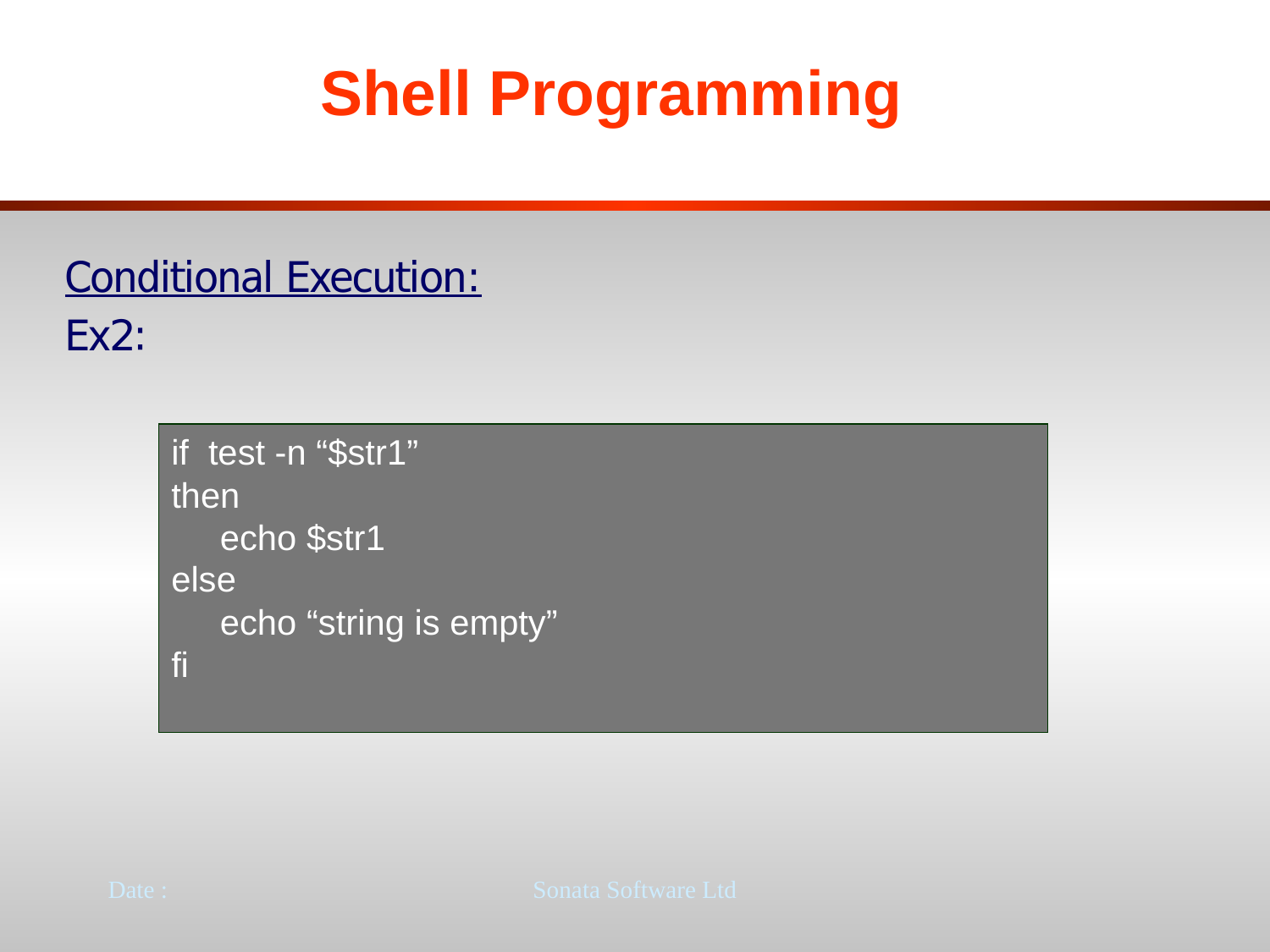

# Shell Programming
Conditional Execution:
Ex2:
if  test -n “$str1”
then
     echo $str1
else
     echo “string is empty”
fi

Date :
Sonata Software Ltd